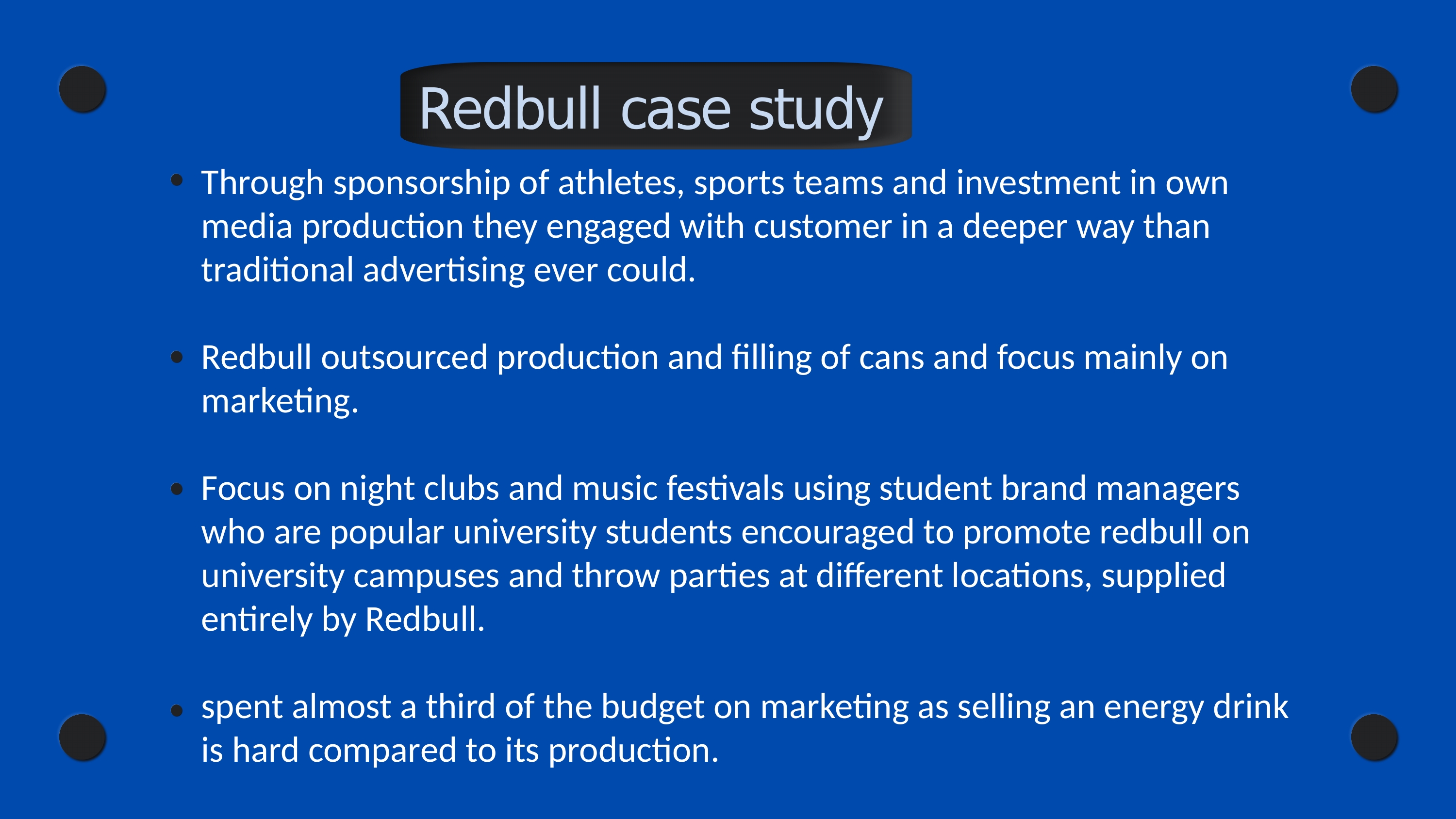

Redbull case study
Through sponsorship of athletes, sports teams and investment in own media production they engaged with customer in a deeper way than traditional advertising ever could.

Redbull outsourced production and filling of cans and focus mainly on marketing.

Focus on night clubs and music festivals using student brand managers who are popular university students encouraged to promote redbull on university campuses and throw parties at different locations, supplied entirely by Redbull.

spent almost a third of the budget on marketing as selling an energy drink is hard compared to its production.